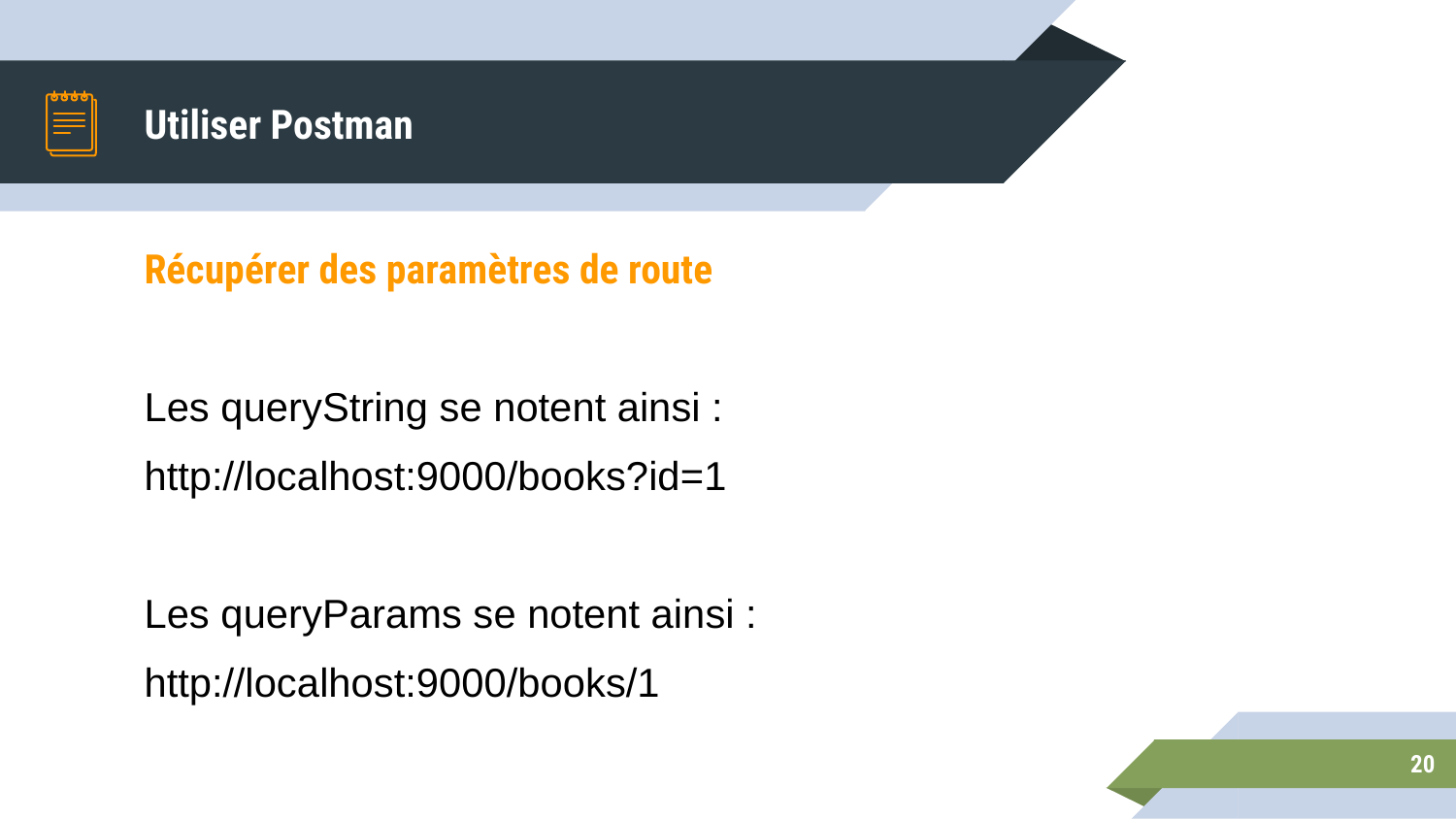

# Utiliser Postman

Récupérer des paramètres de route

Les queryString se notent ainsi :
http://localhost:9000/books?id=1

Les queryParams se notent ainsi :
http://localhost:9000/books/1

20